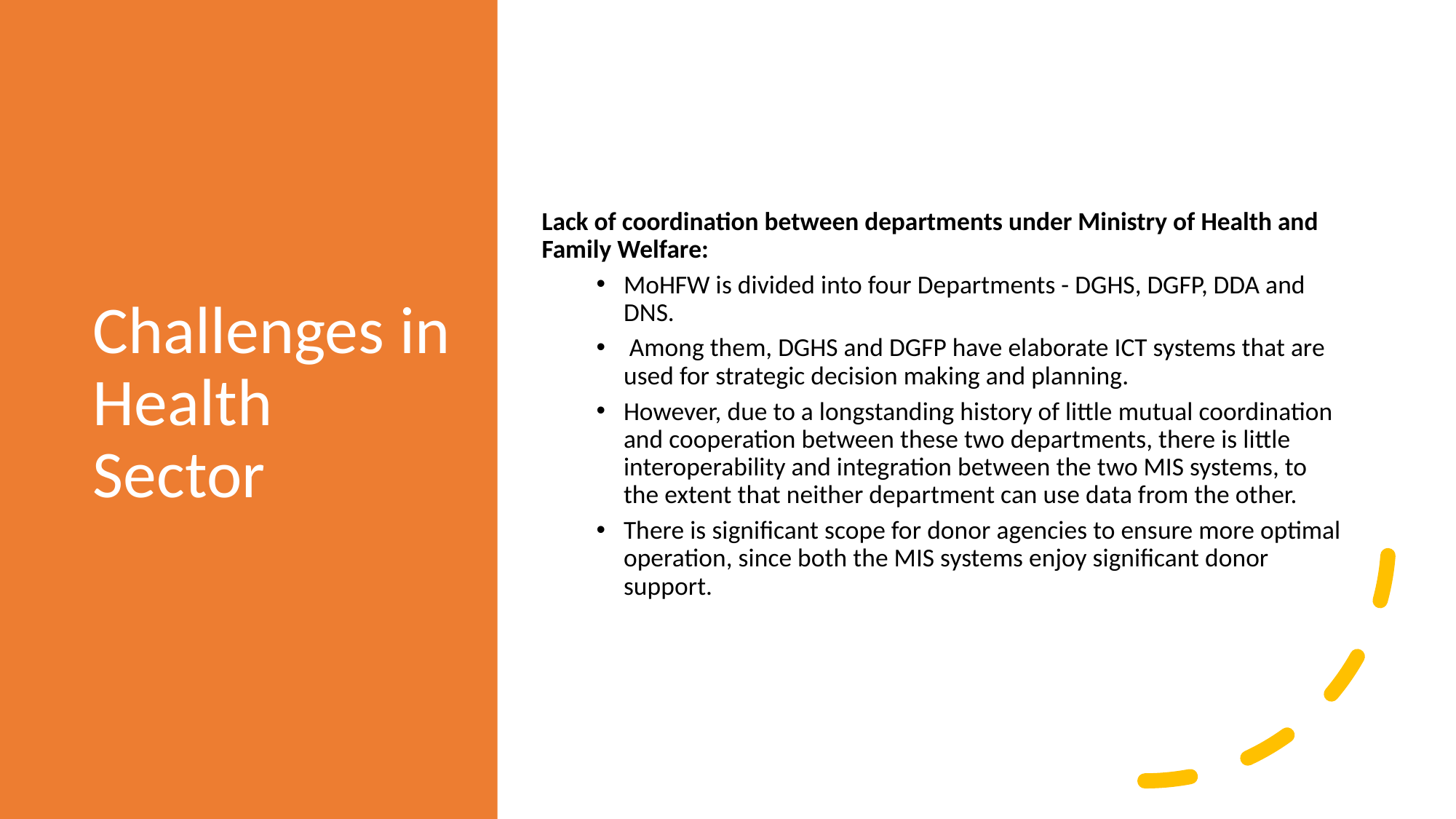

# Challenges in Health Sector
Lack of coordination between departments under Ministry of Health and Family Welfare:
MoHFW is divided into four Departments - DGHS, DGFP, DDA and DNS.
 Among them, DGHS and DGFP have elaborate ICT systems that are used for strategic decision making and planning.
However, due to a longstanding history of little mutual coordination and cooperation between these two departments, there is little interoperability and integration between the two MIS systems, to the extent that neither department can use data from the other.
There is significant scope for donor agencies to ensure more optimal operation, since both the MIS systems enjoy significant donor support.